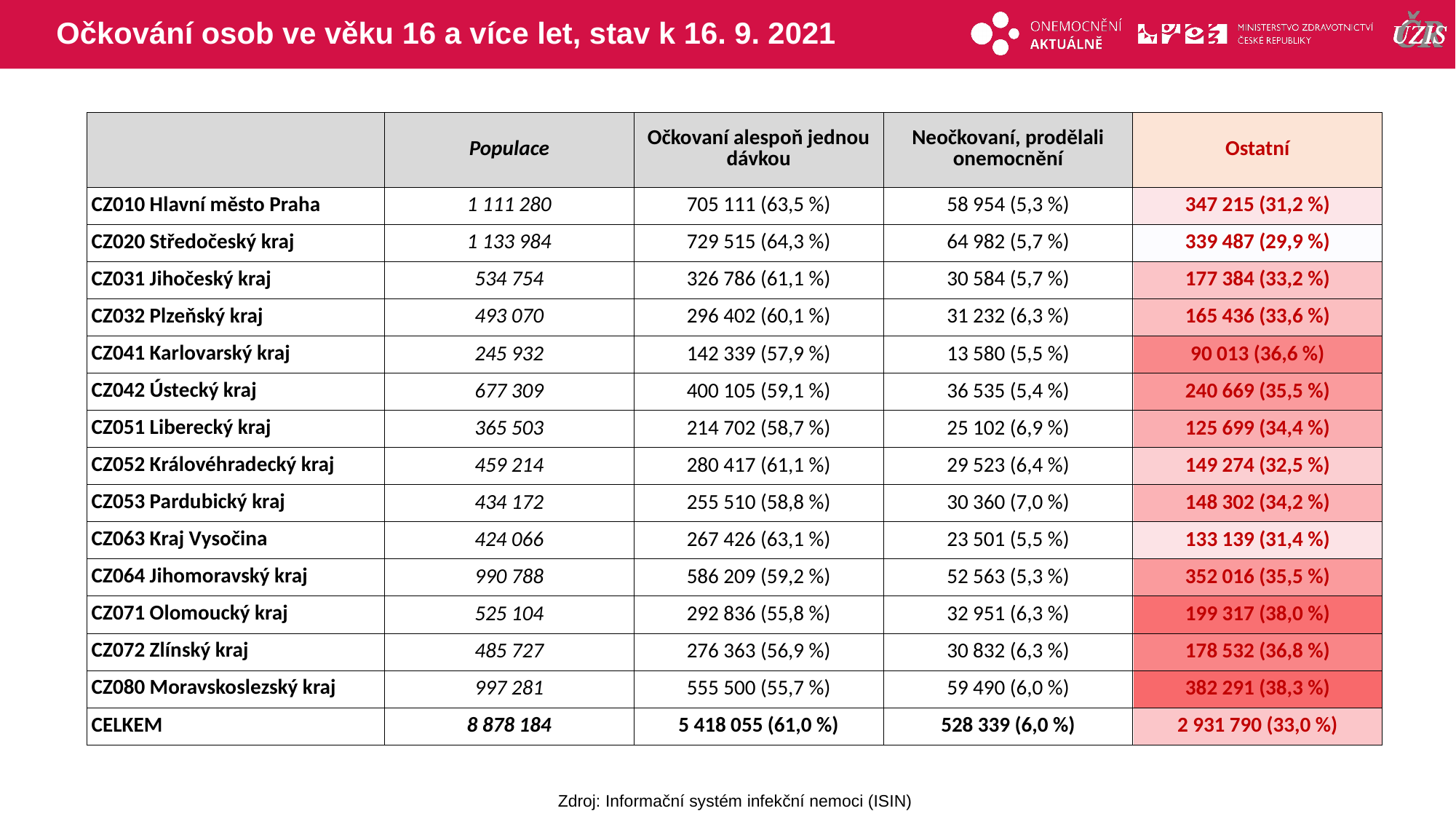

# Očkování osob ve věku 16 a více let, stav k 16. 9. 2021
|  | Populace | Očkovaní alespoň jednou dávkou | Neočkovaní, prodělali onemocnění | Ostatní |
| --- | --- | --- | --- | --- |
| CZ010 Hlavní město Praha | 1 111 280 | 705 111 (63,5 %) | 58 954 (5,3 %) | 347 215 (31,2 %) |
| CZ020 Středočeský kraj | 1 133 984 | 729 515 (64,3 %) | 64 982 (5,7 %) | 339 487 (29,9 %) |
| CZ031 Jihočeský kraj | 534 754 | 326 786 (61,1 %) | 30 584 (5,7 %) | 177 384 (33,2 %) |
| CZ032 Plzeňský kraj | 493 070 | 296 402 (60,1 %) | 31 232 (6,3 %) | 165 436 (33,6 %) |
| CZ041 Karlovarský kraj | 245 932 | 142 339 (57,9 %) | 13 580 (5,5 %) | 90 013 (36,6 %) |
| CZ042 Ústecký kraj | 677 309 | 400 105 (59,1 %) | 36 535 (5,4 %) | 240 669 (35,5 %) |
| CZ051 Liberecký kraj | 365 503 | 214 702 (58,7 %) | 25 102 (6,9 %) | 125 699 (34,4 %) |
| CZ052 Královéhradecký kraj | 459 214 | 280 417 (61,1 %) | 29 523 (6,4 %) | 149 274 (32,5 %) |
| CZ053 Pardubický kraj | 434 172 | 255 510 (58,8 %) | 30 360 (7,0 %) | 148 302 (34,2 %) |
| CZ063 Kraj Vysočina | 424 066 | 267 426 (63,1 %) | 23 501 (5,5 %) | 133 139 (31,4 %) |
| CZ064 Jihomoravský kraj | 990 788 | 586 209 (59,2 %) | 52 563 (5,3 %) | 352 016 (35,5 %) |
| CZ071 Olomoucký kraj | 525 104 | 292 836 (55,8 %) | 32 951 (6,3 %) | 199 317 (38,0 %) |
| CZ072 Zlínský kraj | 485 727 | 276 363 (56,9 %) | 30 832 (6,3 %) | 178 532 (36,8 %) |
| CZ080 Moravskoslezský kraj | 997 281 | 555 500 (55,7 %) | 59 490 (6,0 %) | 382 291 (38,3 %) |
| CELKEM | 8 878 184 | 5 418 055 (61,0 %) | 528 339 (6,0 %) | 2 931 790 (33,0 %) |
|  |
| --- |
|  |
|  |
|  |
|  |
|  |
|  |
|  |
|  |
|  |
|  |
|  |
|  |
|  |
|  |
Zdroj: Informační systém infekční nemoci (ISIN)